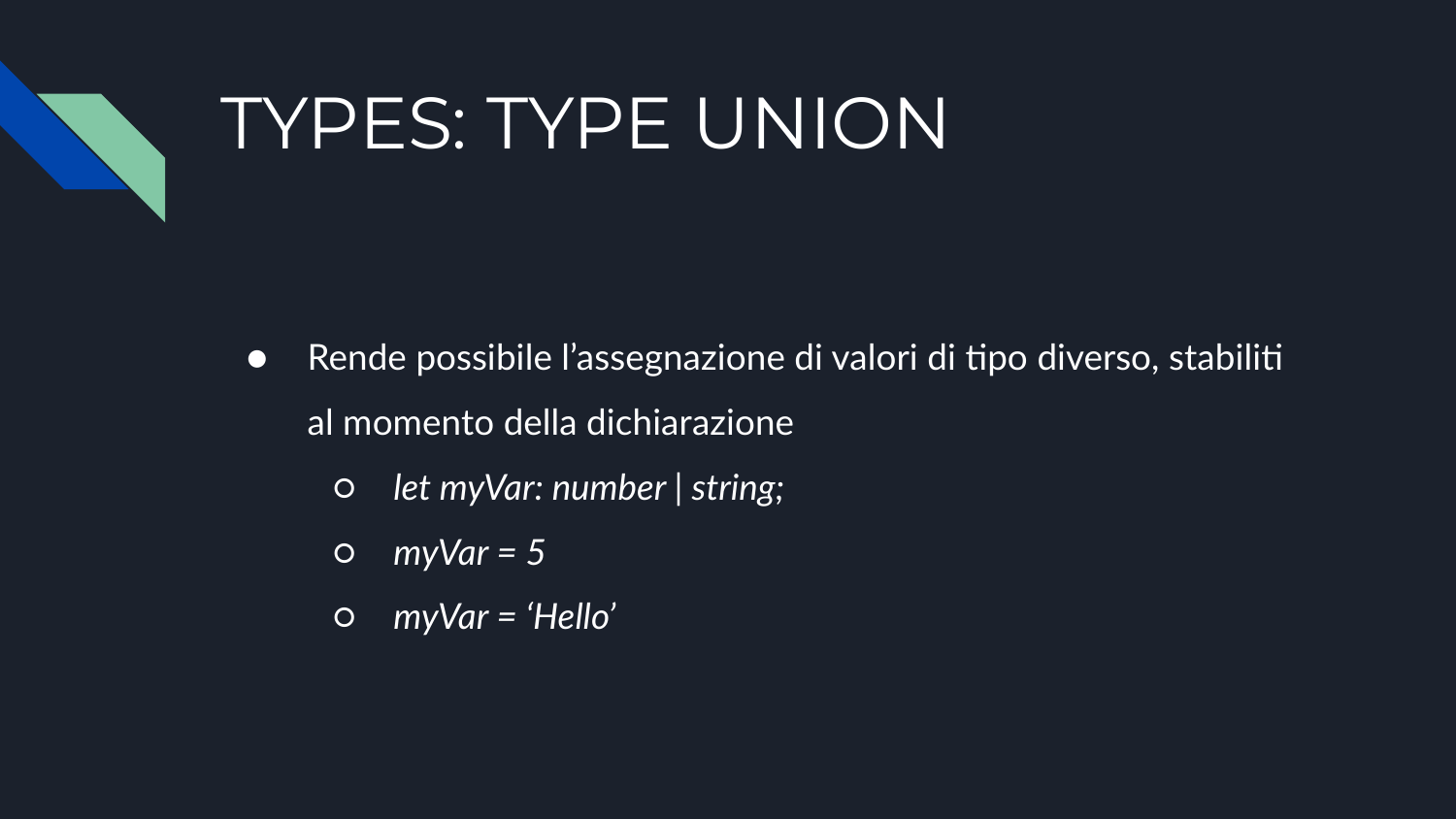

# TYPES: TYPE UNION
Rende possibile l’assegnazione di valori di tipo diverso, stabiliti al momento della dichiarazione
let myVar: number | string;
myVar = 5
myVar = ‘Hello’